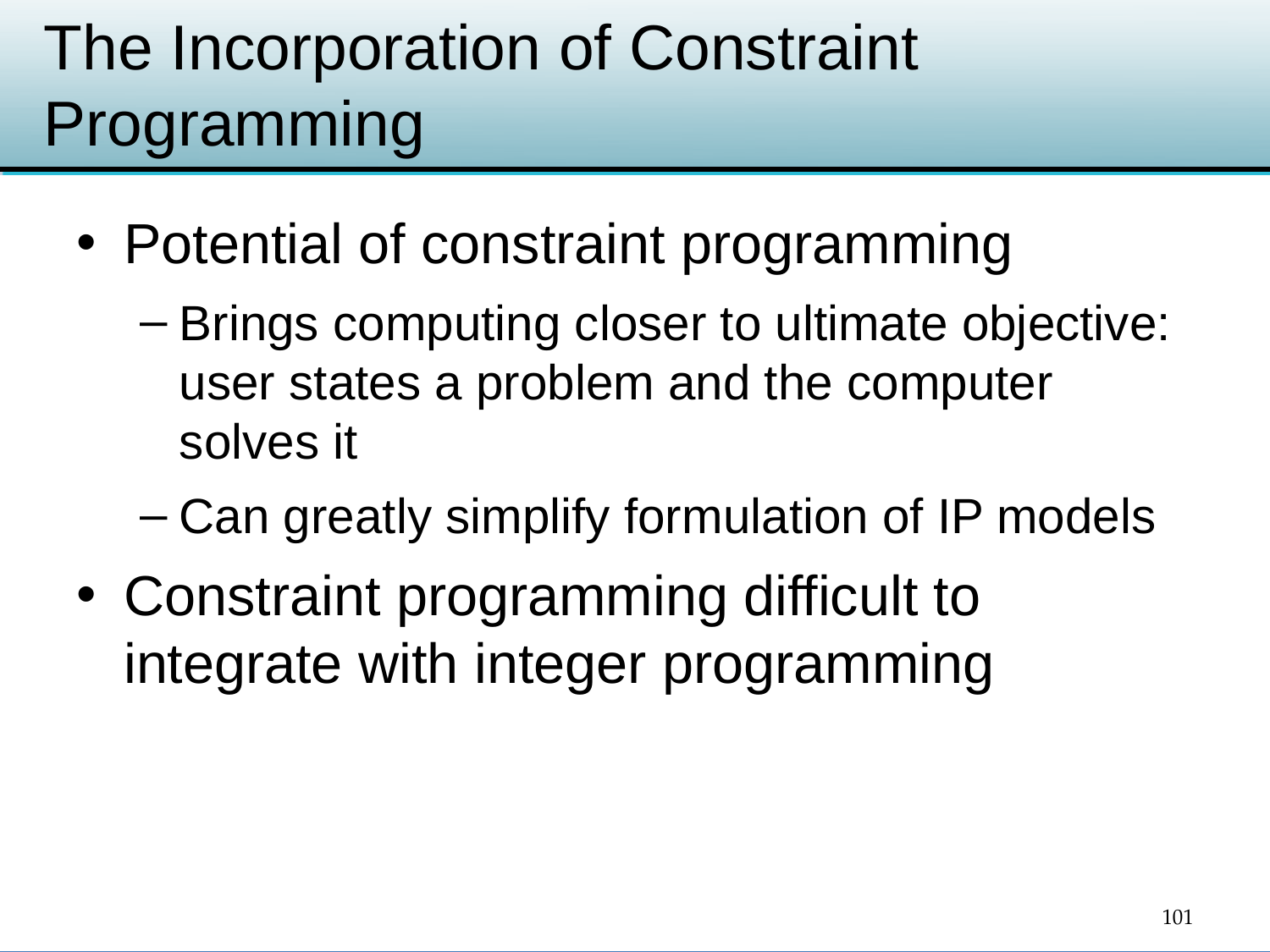

# The Incorporation of Constraint Programming
Potential of constraint programming
Brings computing closer to ultimate objective: user states a problem and the computer solves it
Can greatly simplify formulation of IP models
Constraint programming difficult to integrate with integer programming
101